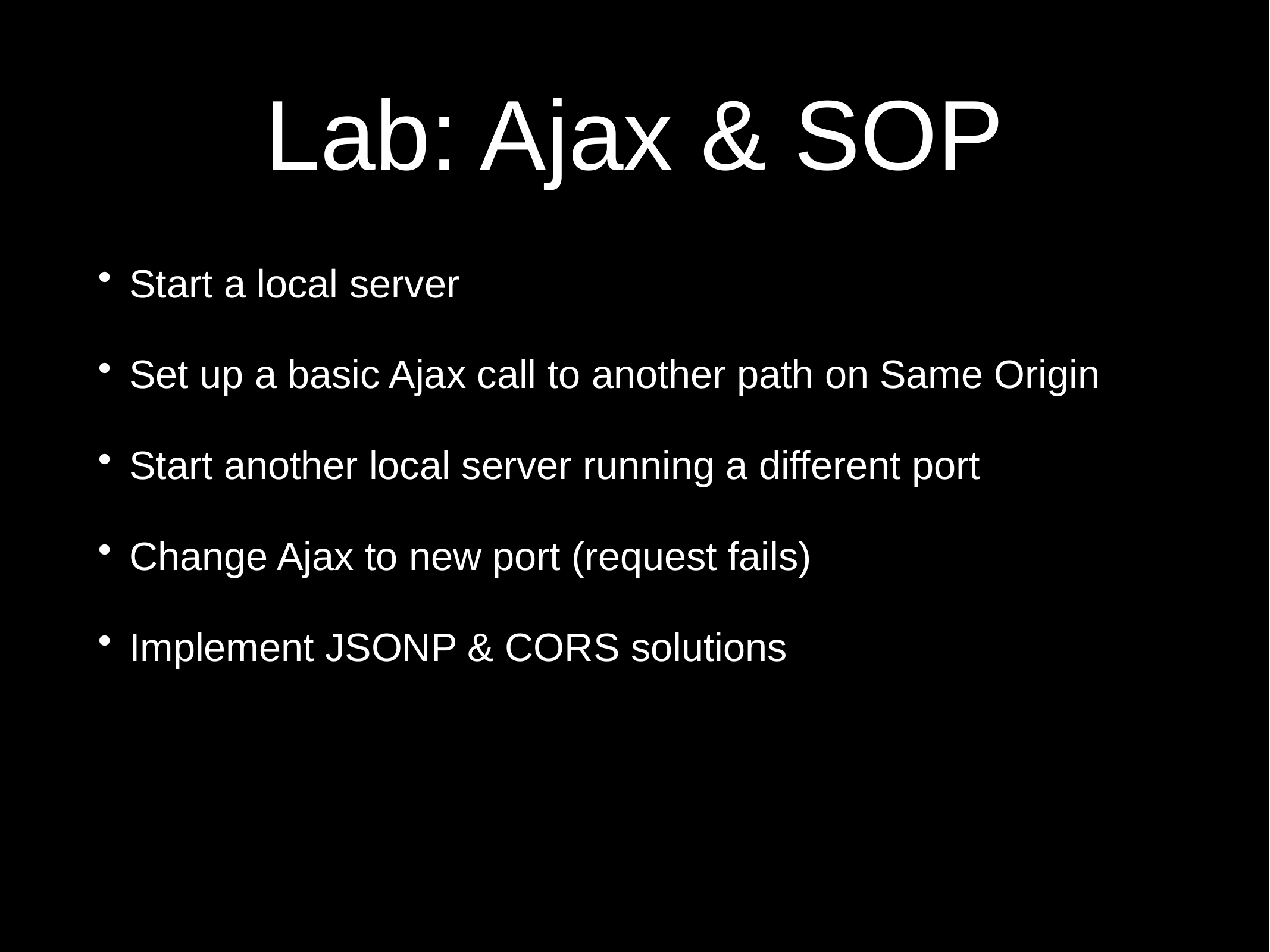

# Lab: Ajax & SOP
Start a local server
Set up a basic Ajax call to another path on Same Origin
Start another local server running a different port
Change Ajax to new port (request fails)
Implement JSONP & CORS solutions